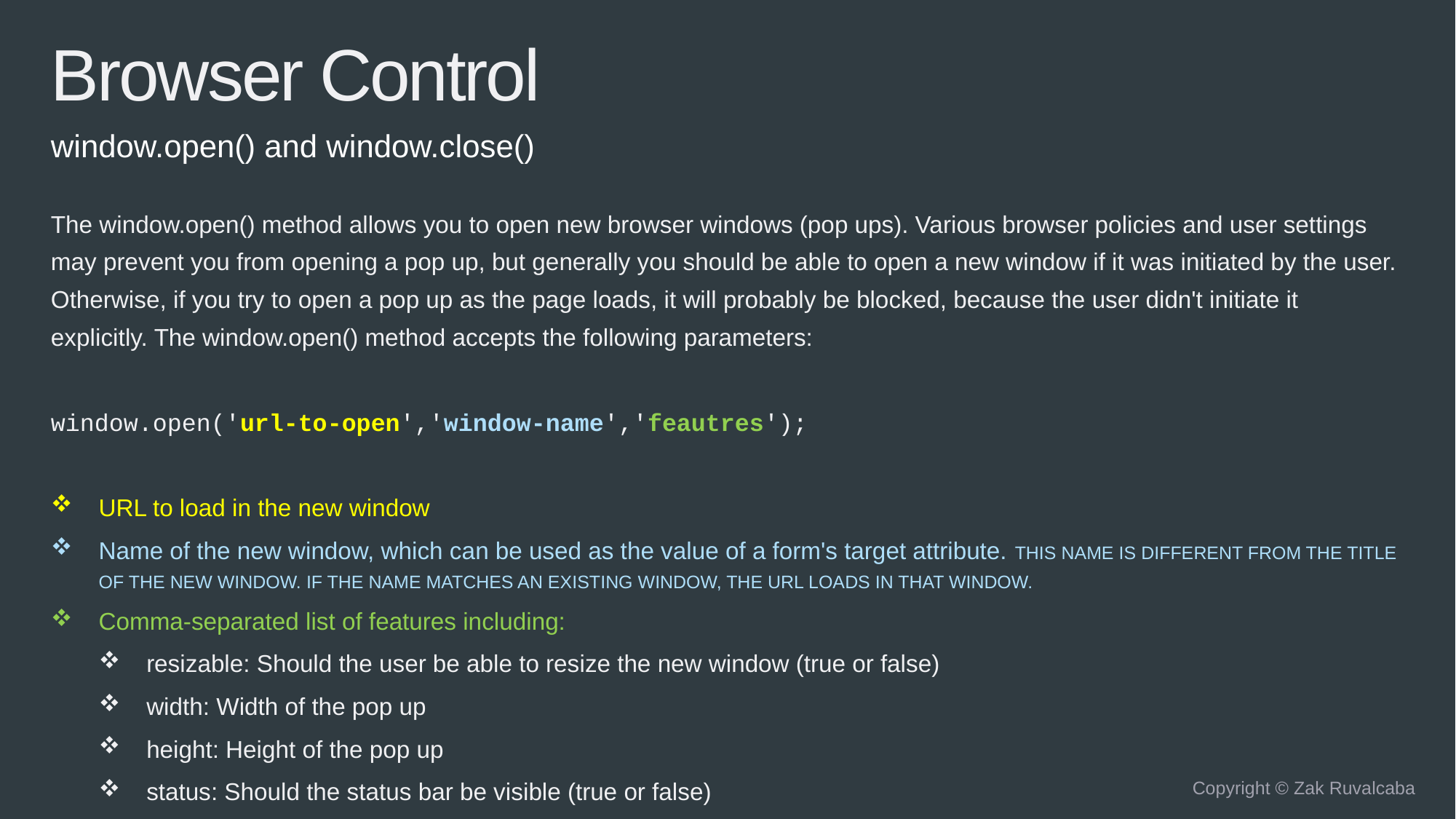

# Browser Control
window.open() and window.close()
The window.open() method allows you to open new browser windows (pop ups). Various browser policies and user settings may prevent you from opening a pop up, but generally you should be able to open a new window if it was initiated by the user. Otherwise, if you try to open a pop up as the page loads, it will probably be blocked, because the user didn't initiate it explicitly. The window.open() method accepts the following parameters:

window.open('url-to-open','window-name','feautres');

URL to load in the new window
Name of the new window, which can be used as the value of a form's target attribute. THIS NAME IS DIFFERENT FROM THE TITLE OF THE NEW WINDOW. IF THE NAME MATCHES AN EXISTING WINDOW, THE URL LOADS IN THAT WINDOW.
Comma-separated list of features including:
resizable: Should the user be able to resize the new window (true or false)
width: Width of the pop up
height: Height of the pop up
status: Should the status bar be visible (true or false)